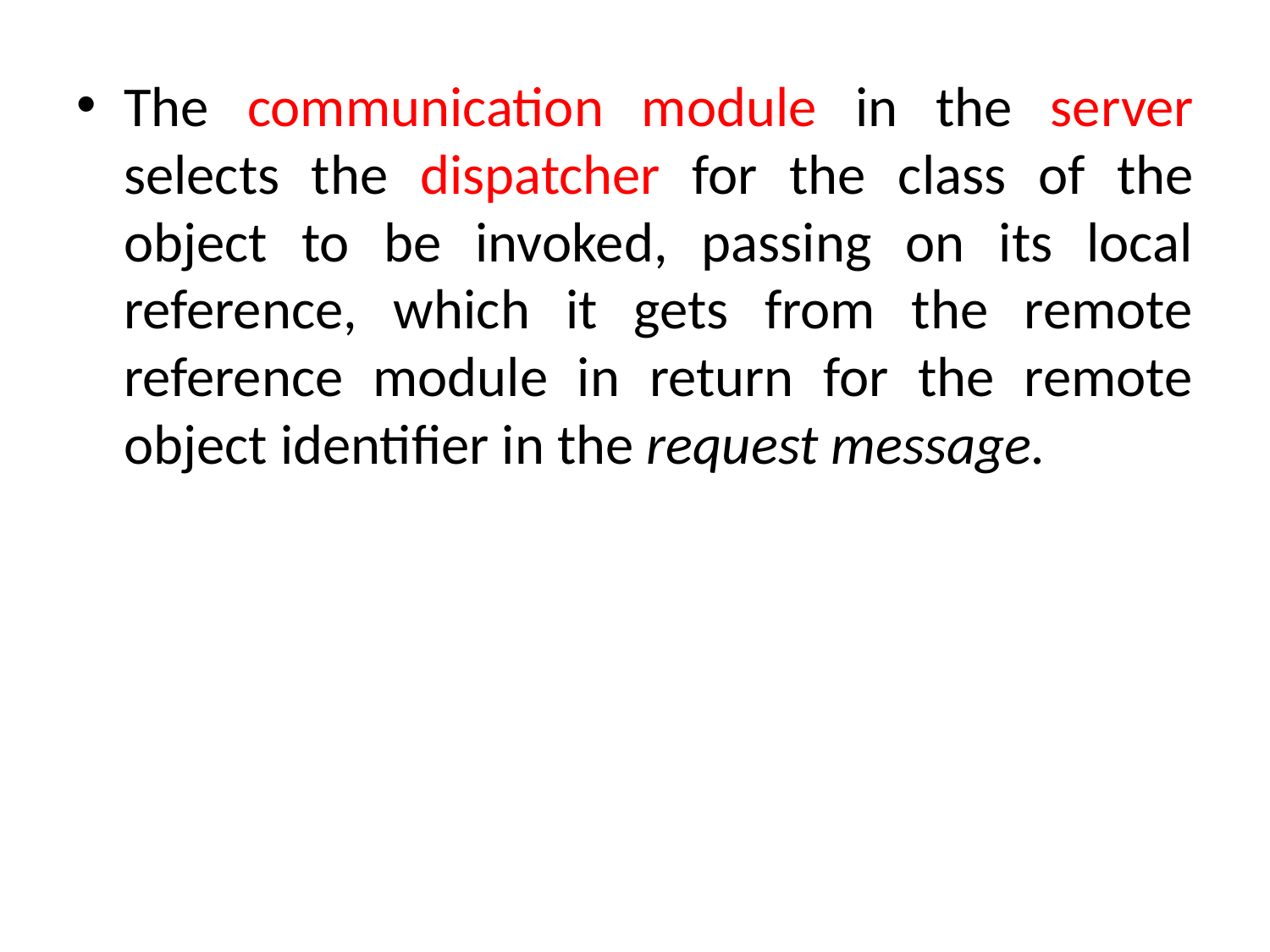

The communication module in the server selects the dispatcher for the class of the object to be invoked, passing on its local reference, which it gets from the remote reference module in return for the remote object identifier in the request message.